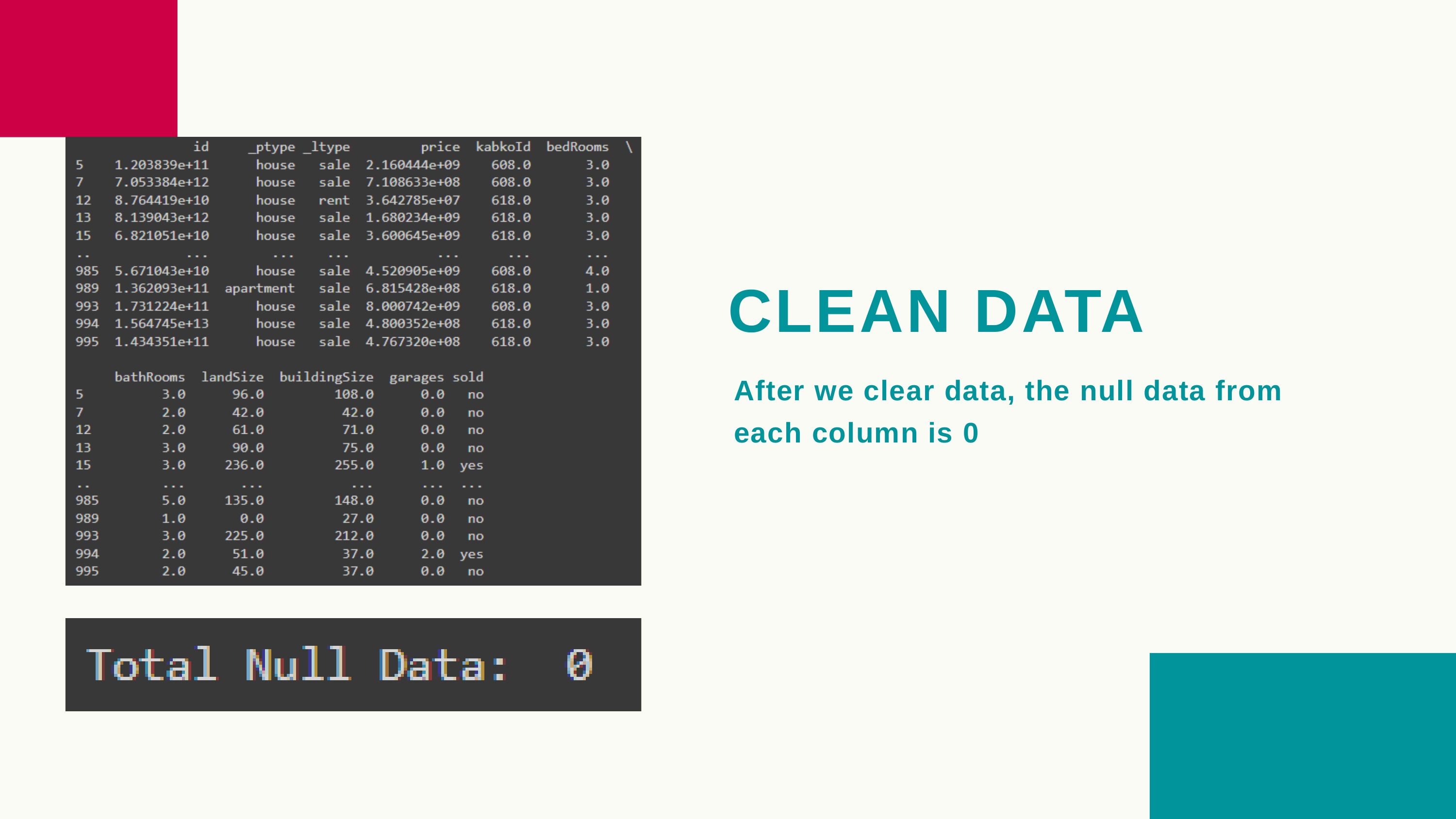

CLEAN DATA

After we clear data, the null data from each column is 0